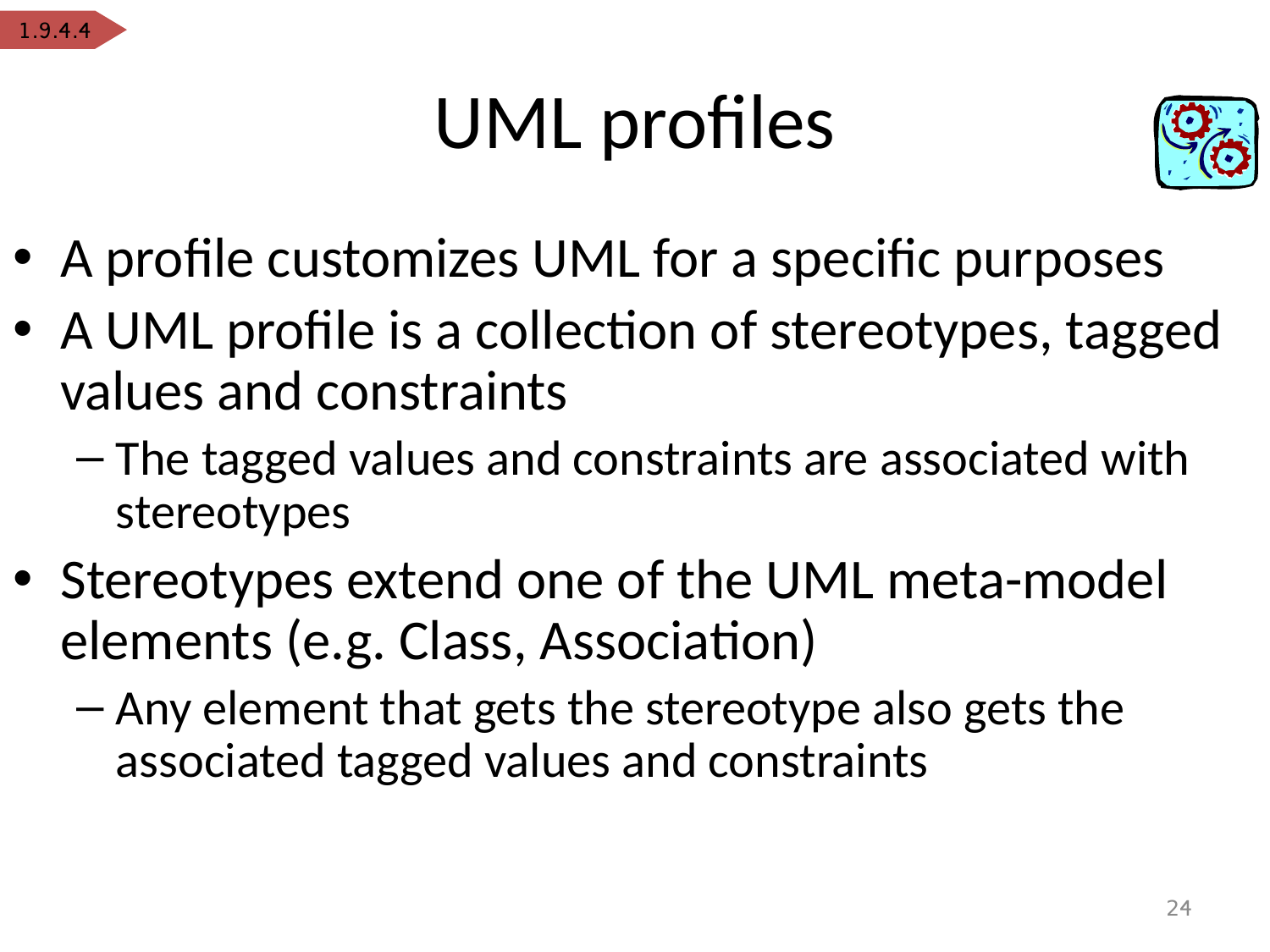

1.9.4.4
# UML profiles

A profile customizes UML for a specific purposes
A UML profile is a collection of stereotypes, tagged values and constraints
The tagged values and constraints are associated with stereotypes
Stereotypes extend one of the UML meta-model elements (e.g. Class, Association)
Any element that gets the stereotype also gets the associated tagged values and constraints
24